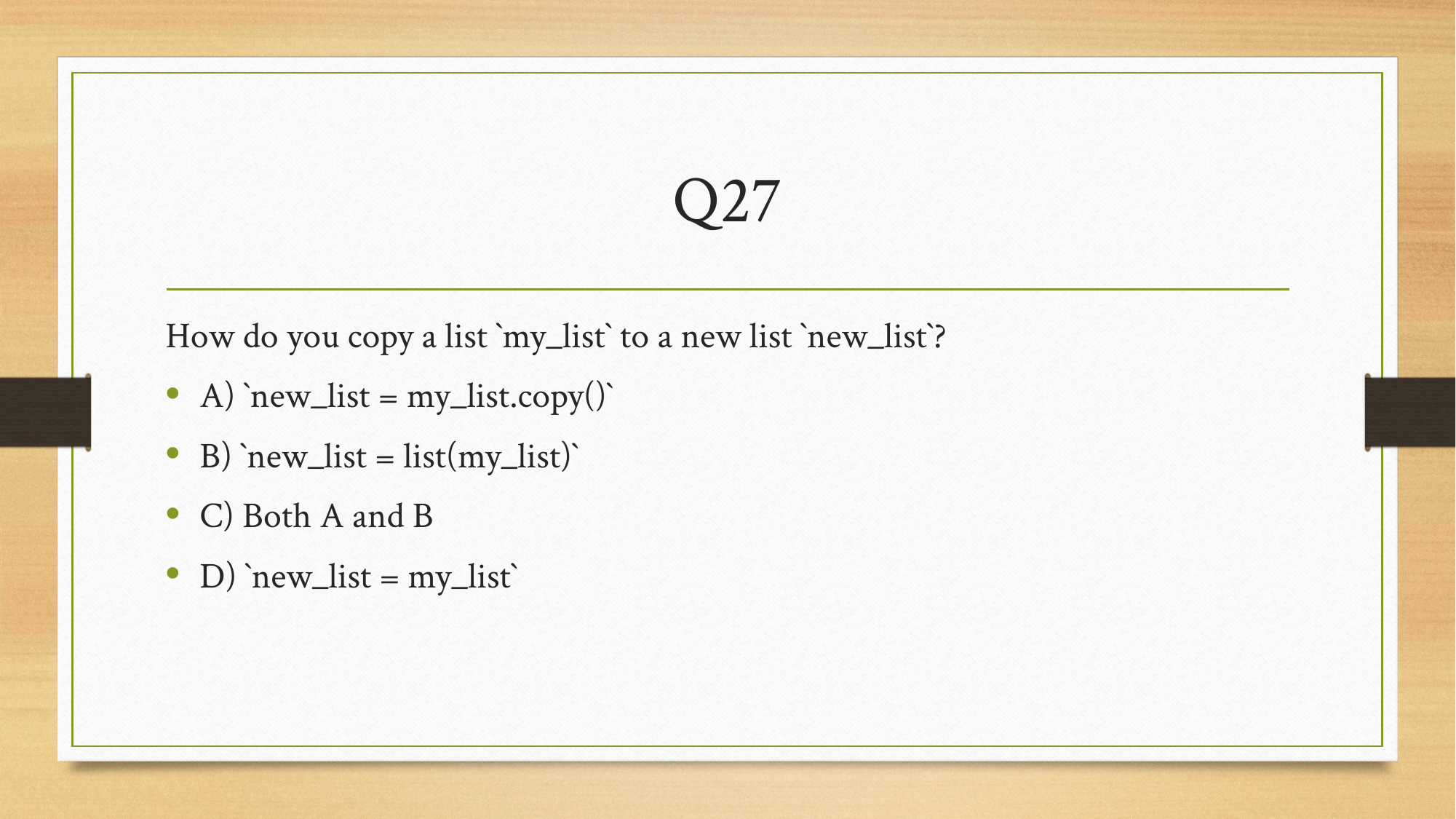

# Q27
How do you copy a list `my_list` to a new list `new_list`?
A) `new_list = my_list.copy()`
B) `new_list = list(my_list)`
C) Both A and B
D) `new_list = my_list`